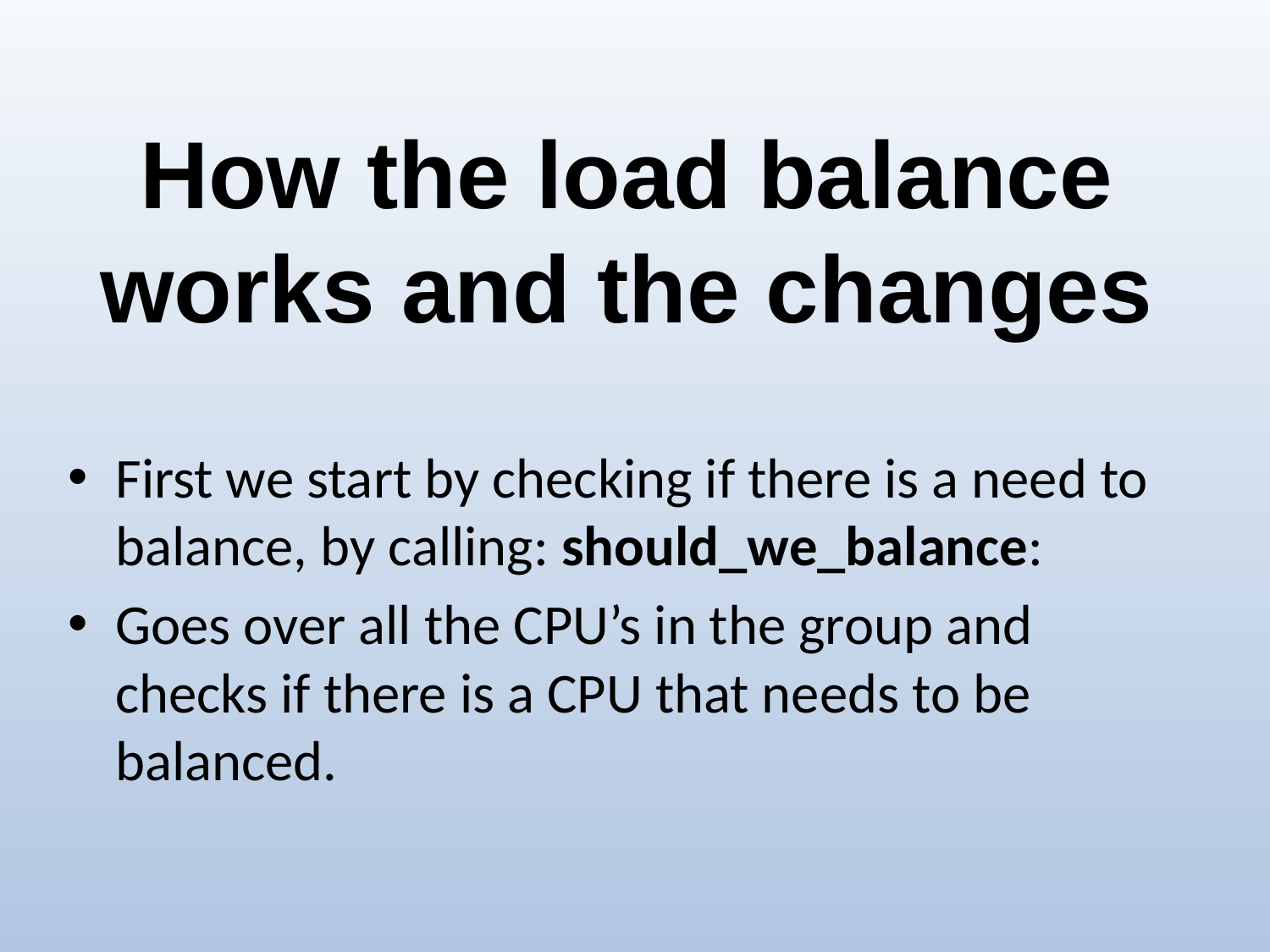

# How the load balance works and the changes

First we start by checking if there is a need to balance, by calling: should_we_balance:
Goes over all the CPU’s in the group and checks if there is a CPU that needs to be balanced.